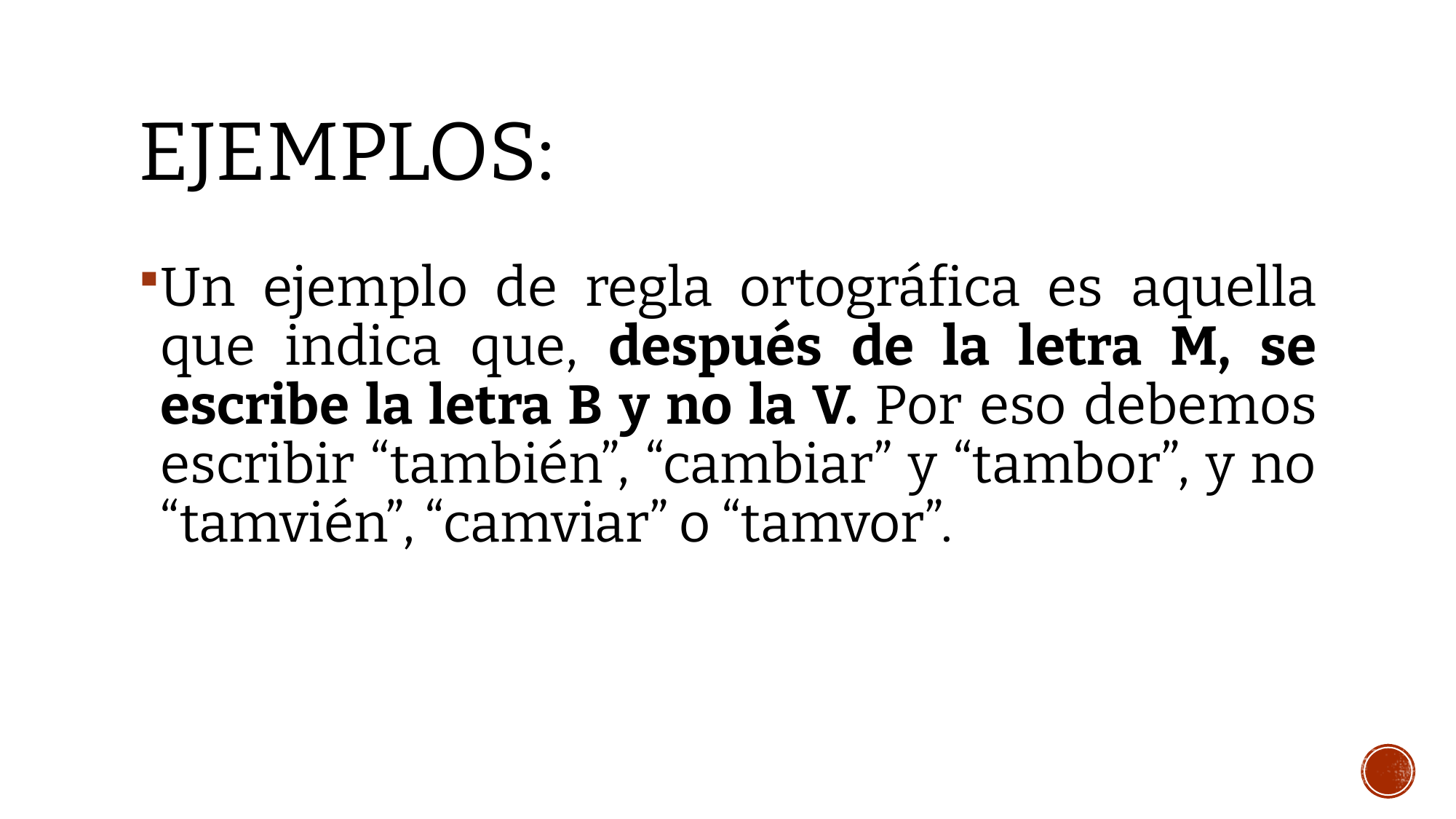

# Ejemplos:
Un ejemplo de regla ortográfica es aquella que indica que, después de la letra M, se escribe la letra B y no la V. Por eso debemos escribir “también”, “cambiar” y “tambor”, y no “tamvién”, “camviar” o “tamvor”.